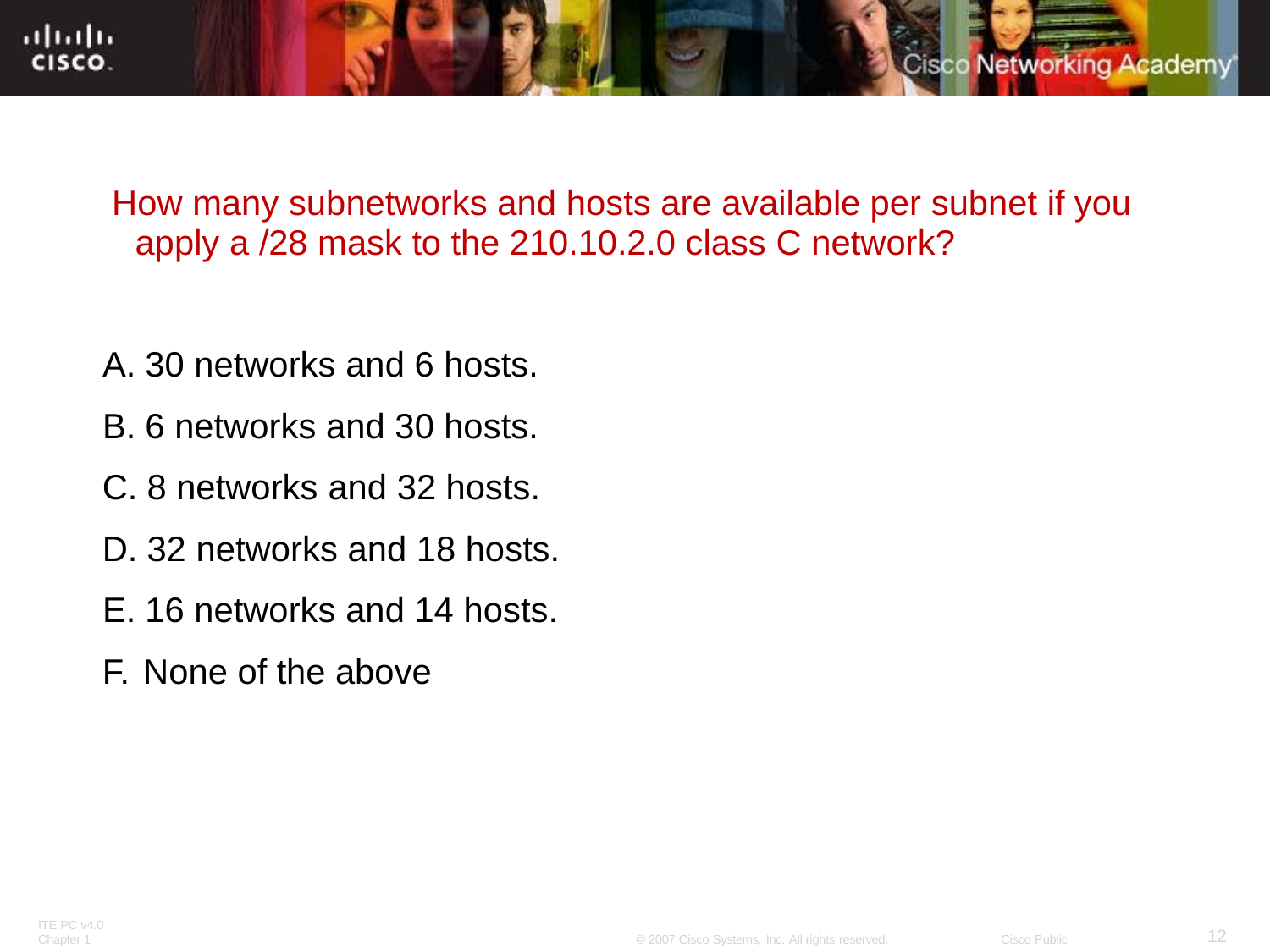

# How many subnetworks and hosts are available per subnet if you  apply a /28 mask to the 210.10.2.0 class C network?
30 networks and 6 hosts.
6 networks and 30 hosts.
8 networks and 32 hosts.
32 networks and 18 hosts.
16 networks and 14 hosts.
None of the above

ITE PC v4.0
Chapter 1
12
© 2007 Cisco Systems, Inc. All rights reserved.
Cisco Public